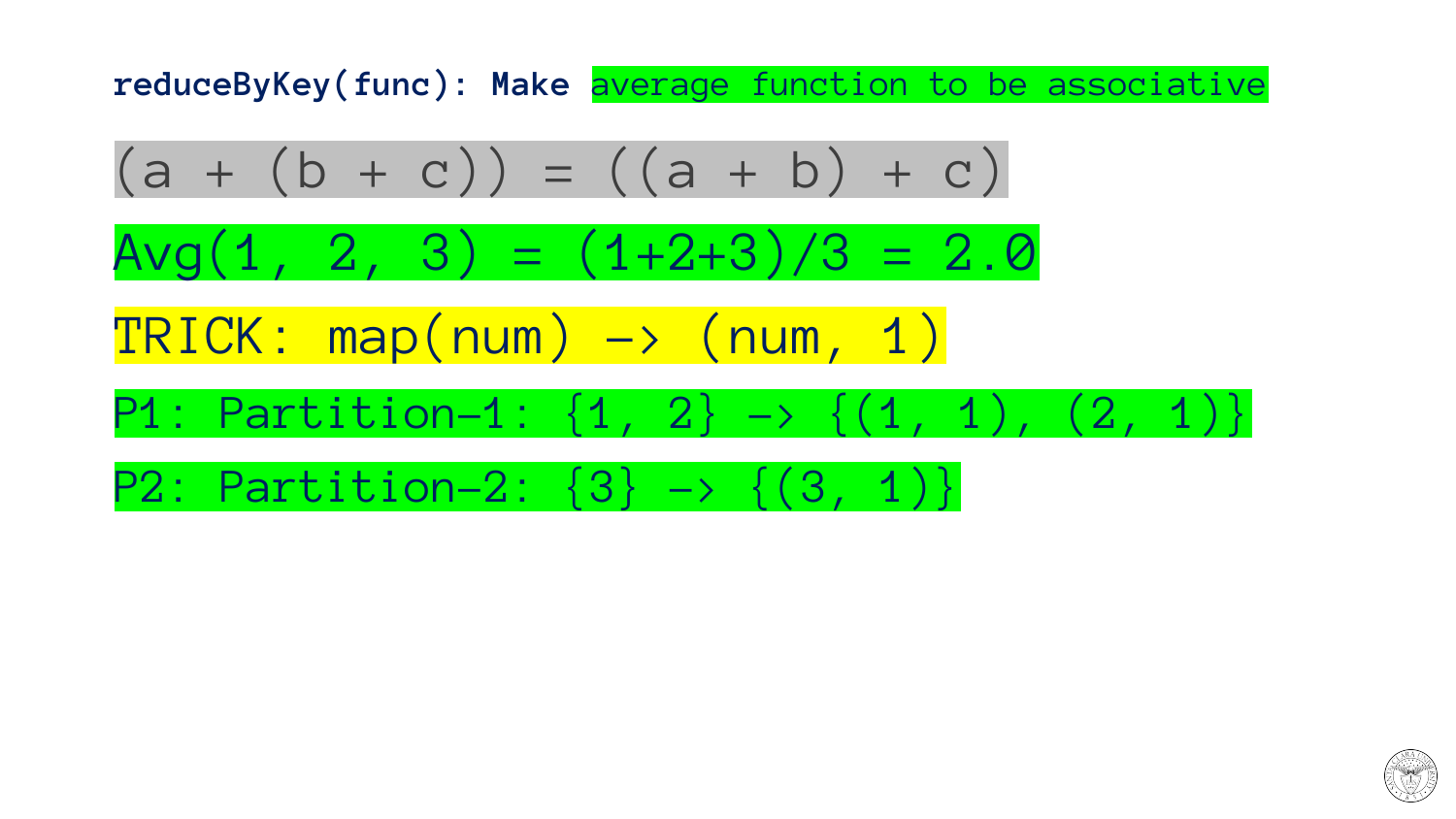

# reduceByKey(func): Make average function to be associative
(a + (b + c)) = ((a + b) + c)
Avg(1, 2, 3) = (1+2+3)/3 = 2.0
TRICK: map(num) -> (num, 1)
P1: Partition-1: {1, 2} -> {(1, 1), (2, 1)}
P2: Partition-2: {3} -> {(3, 1)}